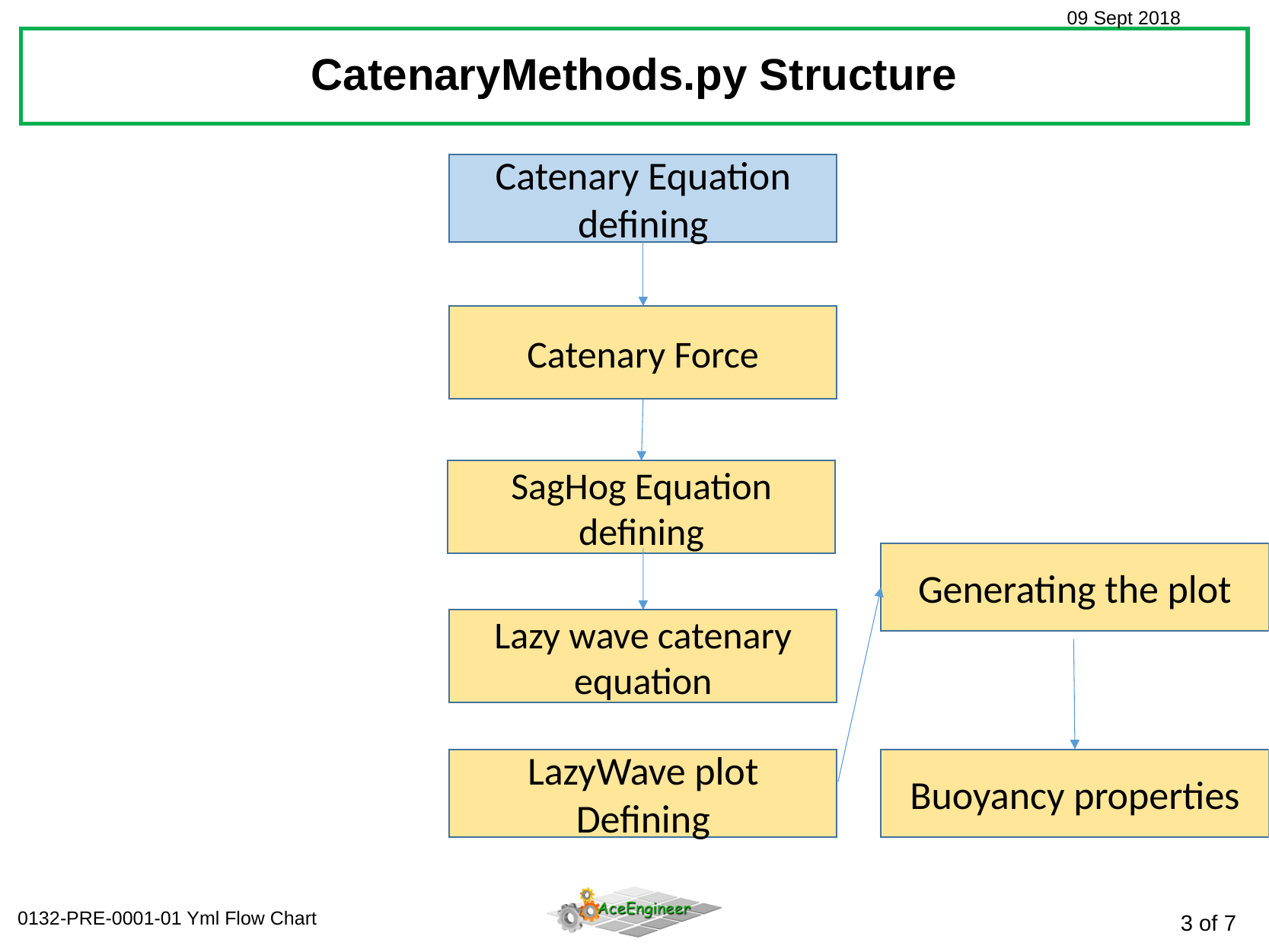

CatenaryMethods.py Structure

Catenary Equation defining
Catenary Force
SagHog Equation defining
Generating the plot
Lazy wave catenary equation
Buoyancy properties
LazyWave plot Defining